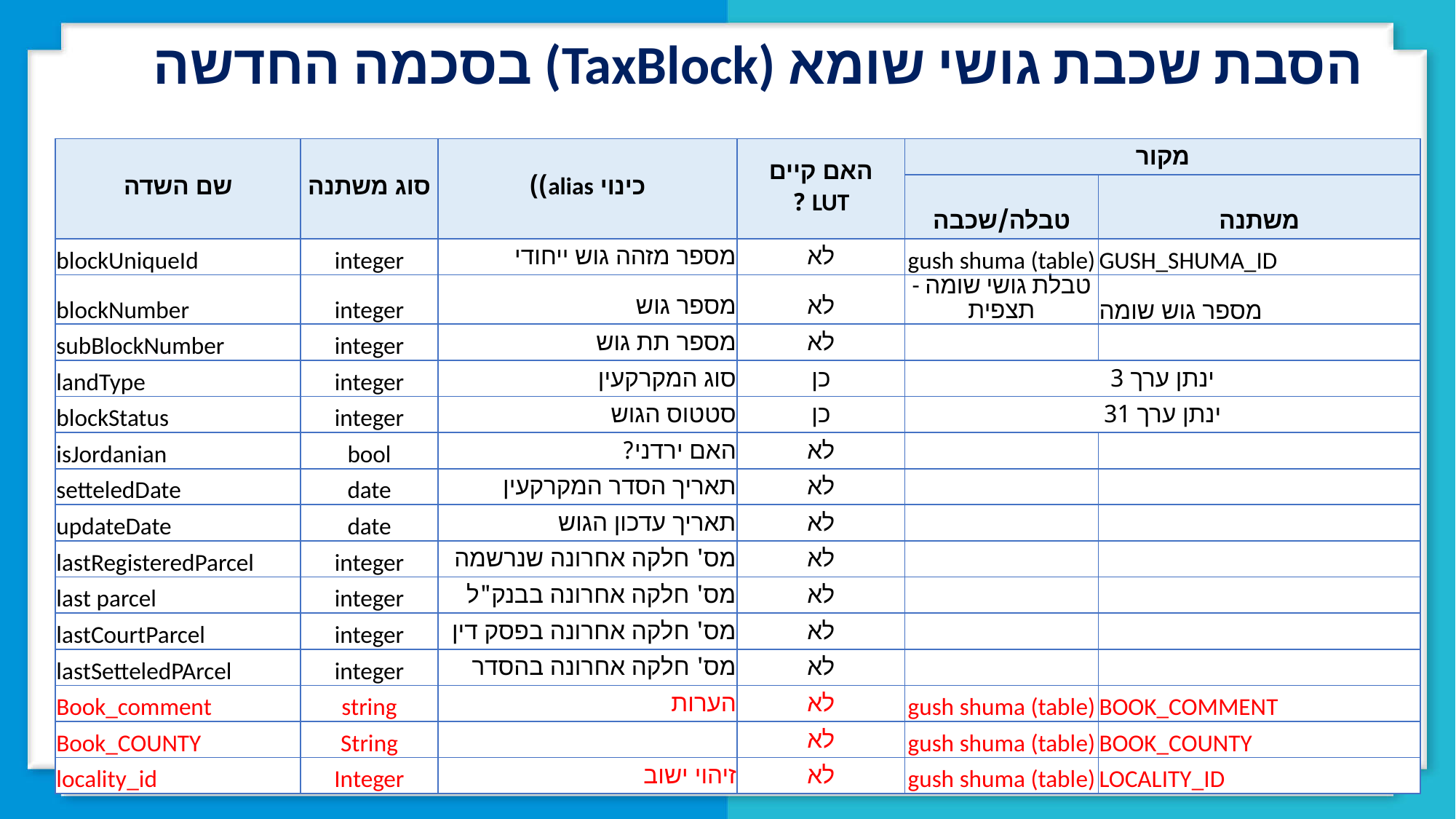

הסבת שכבת גושי שומא (TaxBlock) בסכמה החדשה
| שם השדה | סוג משתנה | כינוי alias)) | האם קיים LUT ? | מקור |  |
| --- | --- | --- | --- | --- | --- |
|  |  |  |  | טבלה/שכבה | משתנה |
| blockUniqueId | integer | מספר מזהה גוש ייחודי | לא | gush shuma (table) | GUSH\_SHUMA\_ID |
| blockNumber | integer | מספר גוש | לא | טבלת גושי שומה - תצפית | מספר גוש שומה |
| subBlockNumber | integer | מספר תת גוש | לא |  |  |
| landType | integer | סוג המקרקעין | כן | ינתן ערך 3 |  |
| blockStatus | integer | סטטוס הגוש | כן | ינתן ערך 31 |  |
| isJordanian | bool | האם ירדני? | לא |  |  |
| setteledDate | date | תאריך הסדר המקרקעין | לא |  |  |
| updateDate | date | תאריך עדכון הגוש | לא |  |  |
| lastRegisteredParcel | integer | מס' חלקה אחרונה שנרשמה | לא |  |  |
| last parcel | integer | מס' חלקה אחרונה בבנק"ל | לא |  |  |
| lastCourtParcel | integer | מס' חלקה אחרונה בפסק דין | לא |  |  |
| lastSetteledPArcel | integer | מס' חלקה אחרונה בהסדר | לא |  |  |
| Book\_comment | string | הערות | לא | gush shuma (table) | BOOK\_COMMENT |
| Book\_COUNTY | String |  | לא | gush shuma (table) | BOOK\_COUNTY |
| locality\_id | Integer | זיהוי ישוב | לא | gush shuma (table) | LOCALITY\_ID |